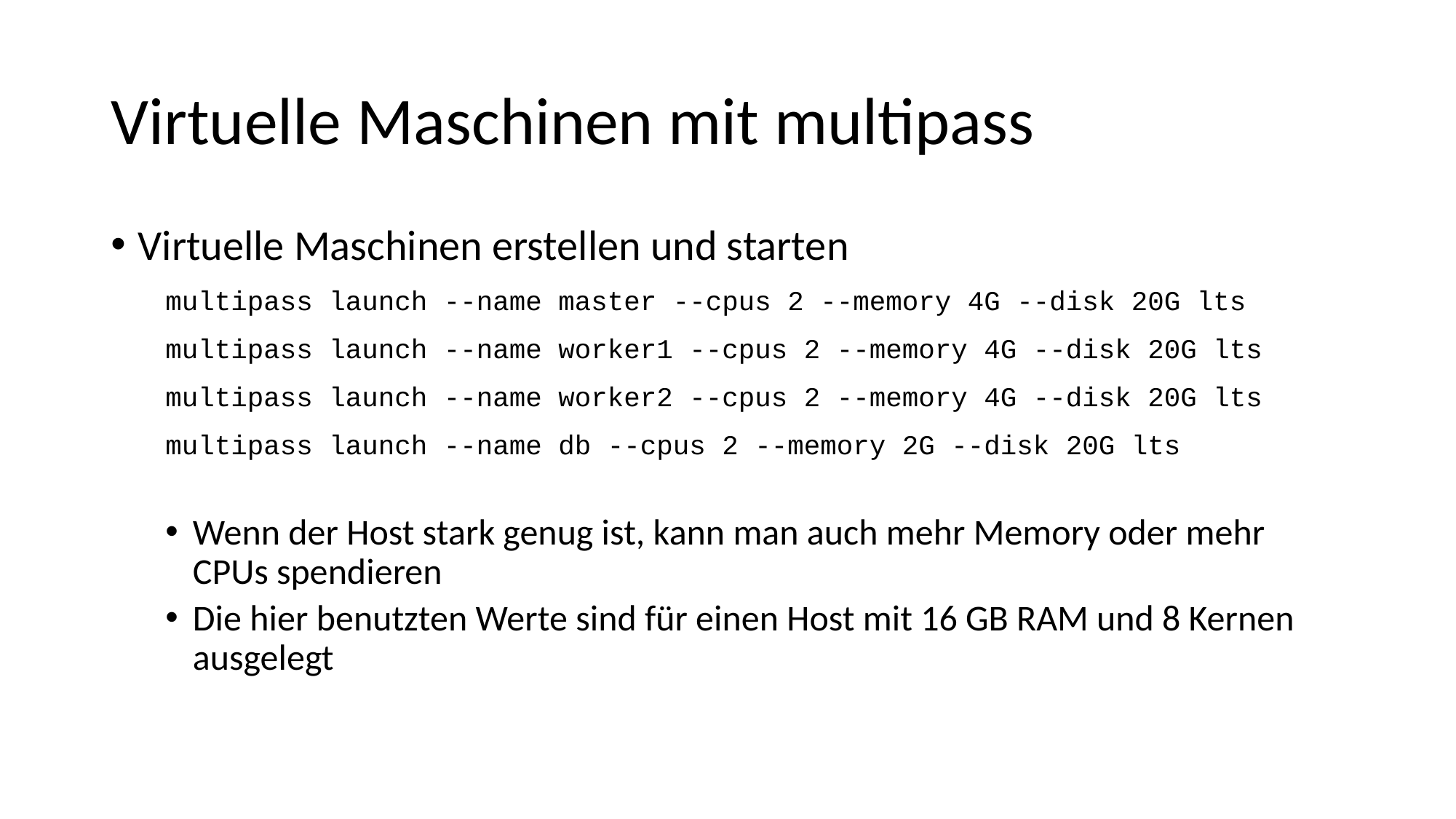

# Virtuelle Maschinen mit multipass
Virtuelle Maschinen erstellen und starten
   multipass launch --name master --cpus 2 --memory 4G --disk 20G lts
   multipass launch --name worker1 --cpus 2 --memory 4G --disk 20G lts
   multipass launch --name worker2 --cpus 2 --memory 4G --disk 20G lts
   multipass launch --name db --cpus 2 --memory 2G --disk 20G lts

Wenn der Host stark genug ist, kann man auch mehr Memory oder mehr CPUs spendieren
Die hier benutzten Werte sind für einen Host mit 16 GB RAM und 8 Kernen ausgelegt